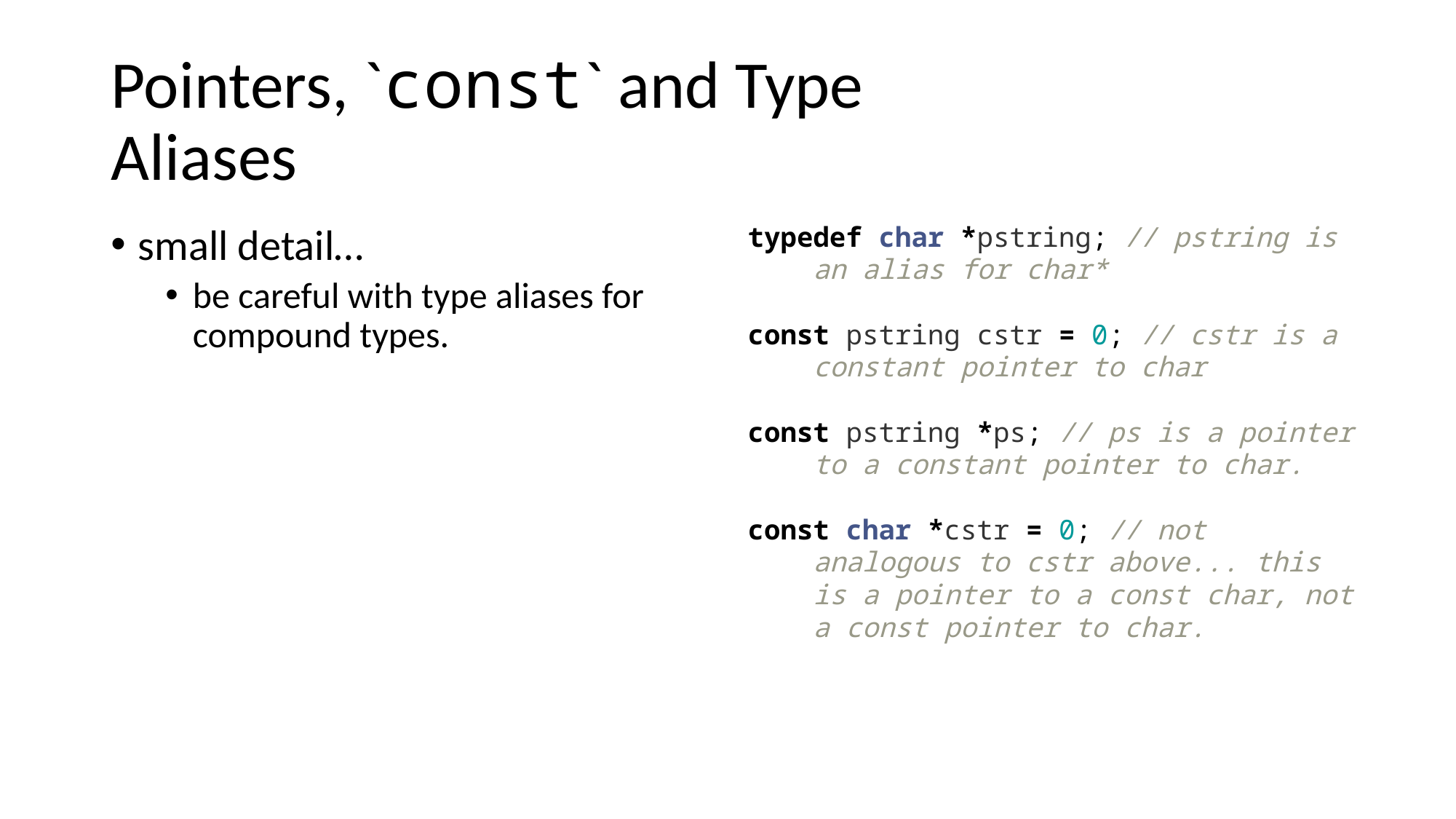

# Pointers, `const` and Type Aliases
small detail…
be careful with type aliases for compound types.
typedef char *pstring; // pstring is
    an alias for char*

const pstring cstr = 0; // cstr is a
    constant pointer to char

const pstring *ps; // ps is a pointer
    to a constant pointer to char.

const char *cstr = 0; // not
    analogous to cstr above... this
    is a pointer to a const char, not
    a const pointer to char.